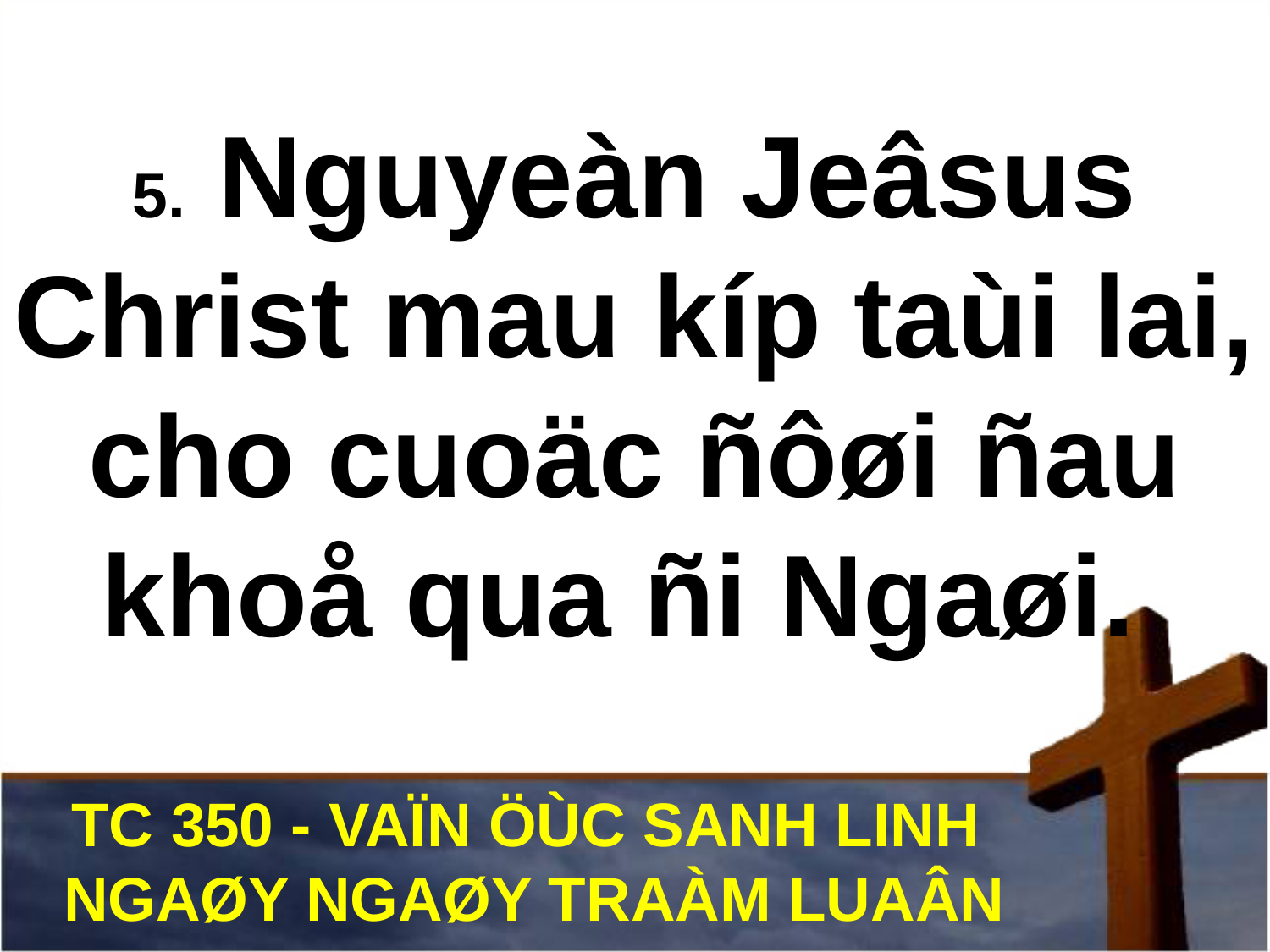

5. Nguyeàn Jeâsus Christ mau kíp taùi lai,
cho cuoäc ñôøi ñau khoå qua ñi Ngaøi.
TC 350 - VAÏN ÖÙC SANH LINH
NGAØY NGAØY TRAÀM LUAÂN